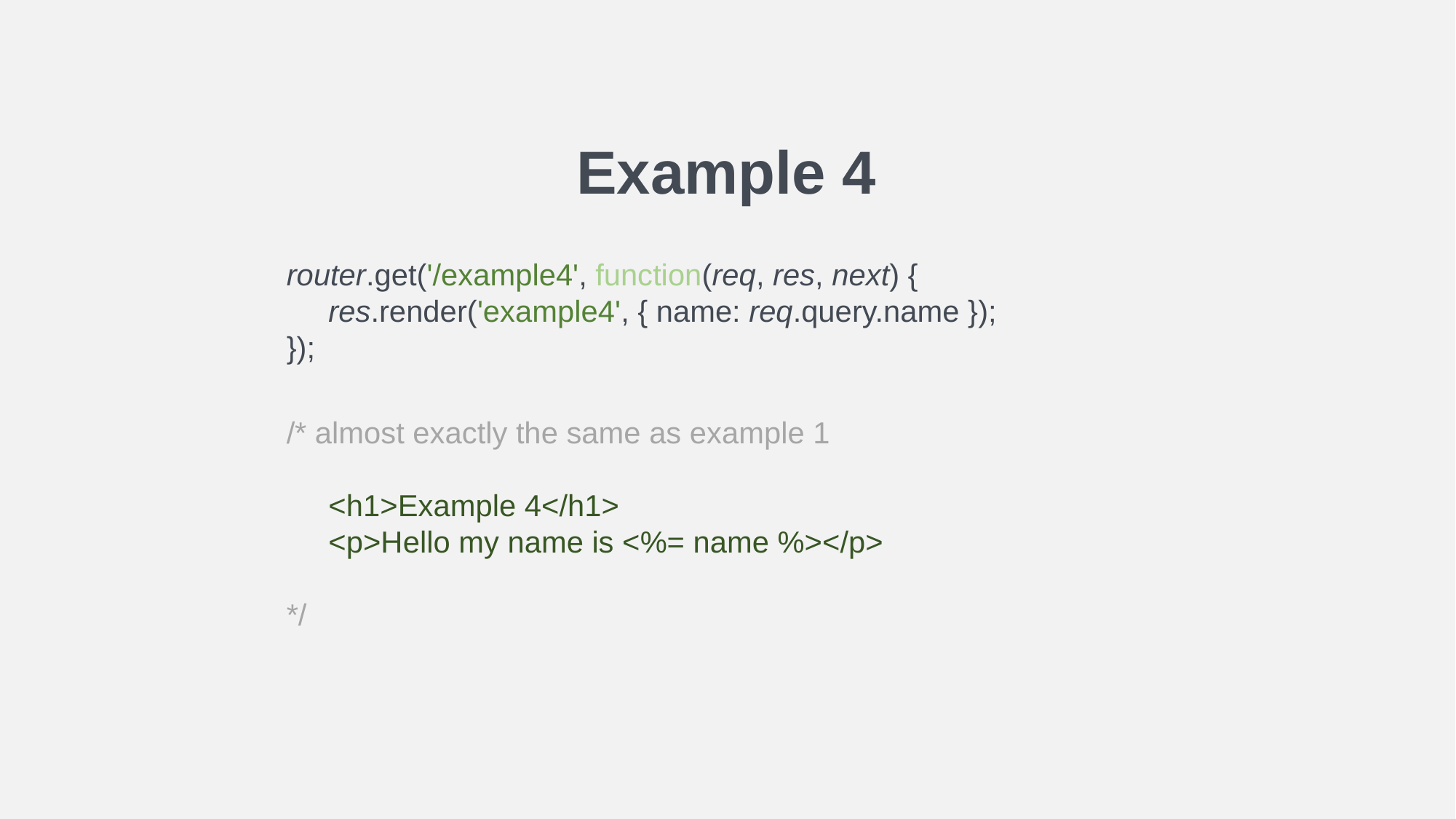

Example 4
router.get('/example4', function(req, res, next) {
     res.render('example4', { name: req.query.name });
});
/* almost exactly the same as example 1

     <h1>Example 4</h1>
     <p>Hello my name is <%= name %></p>

*/